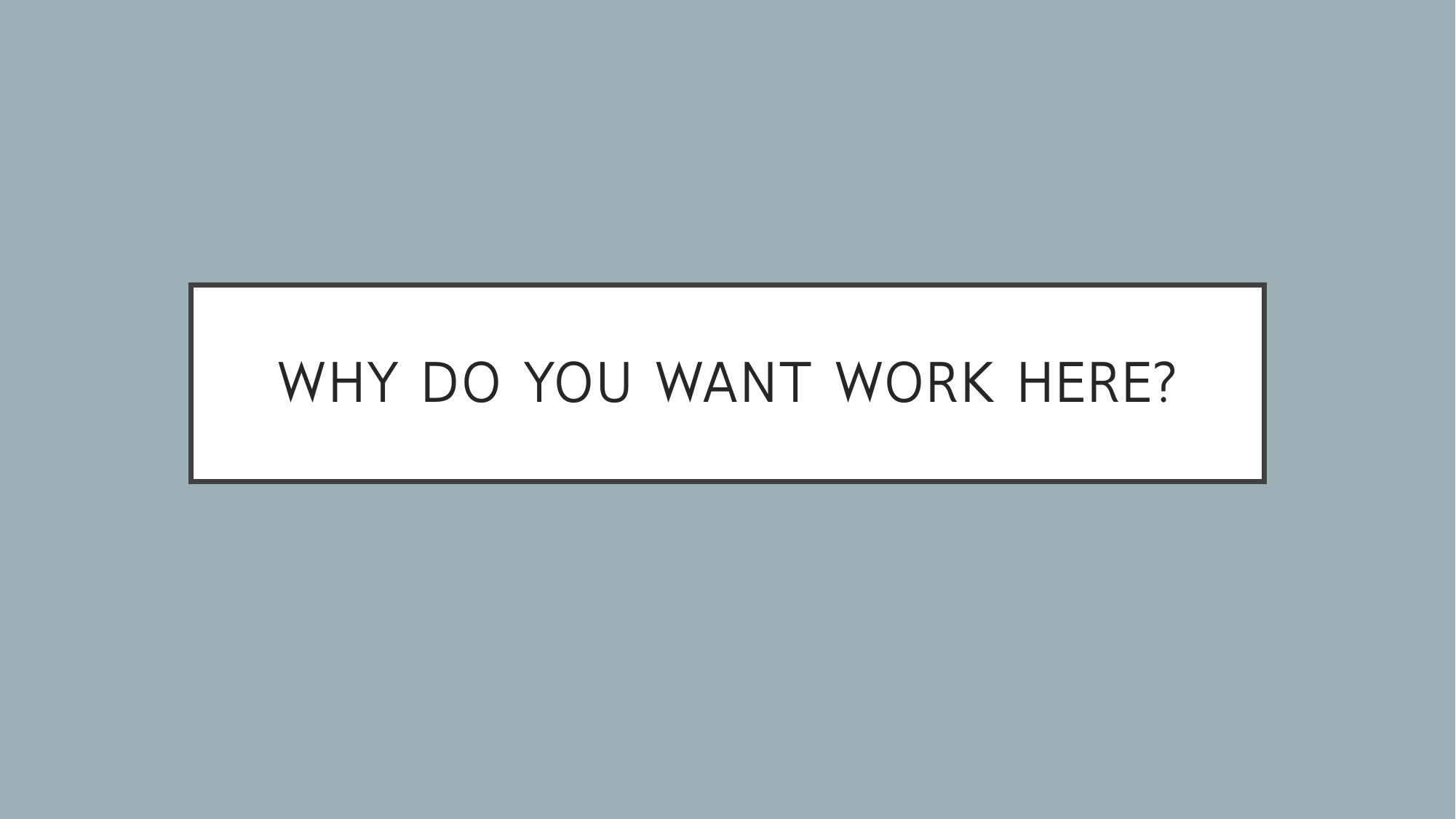

# Why do you want work here?